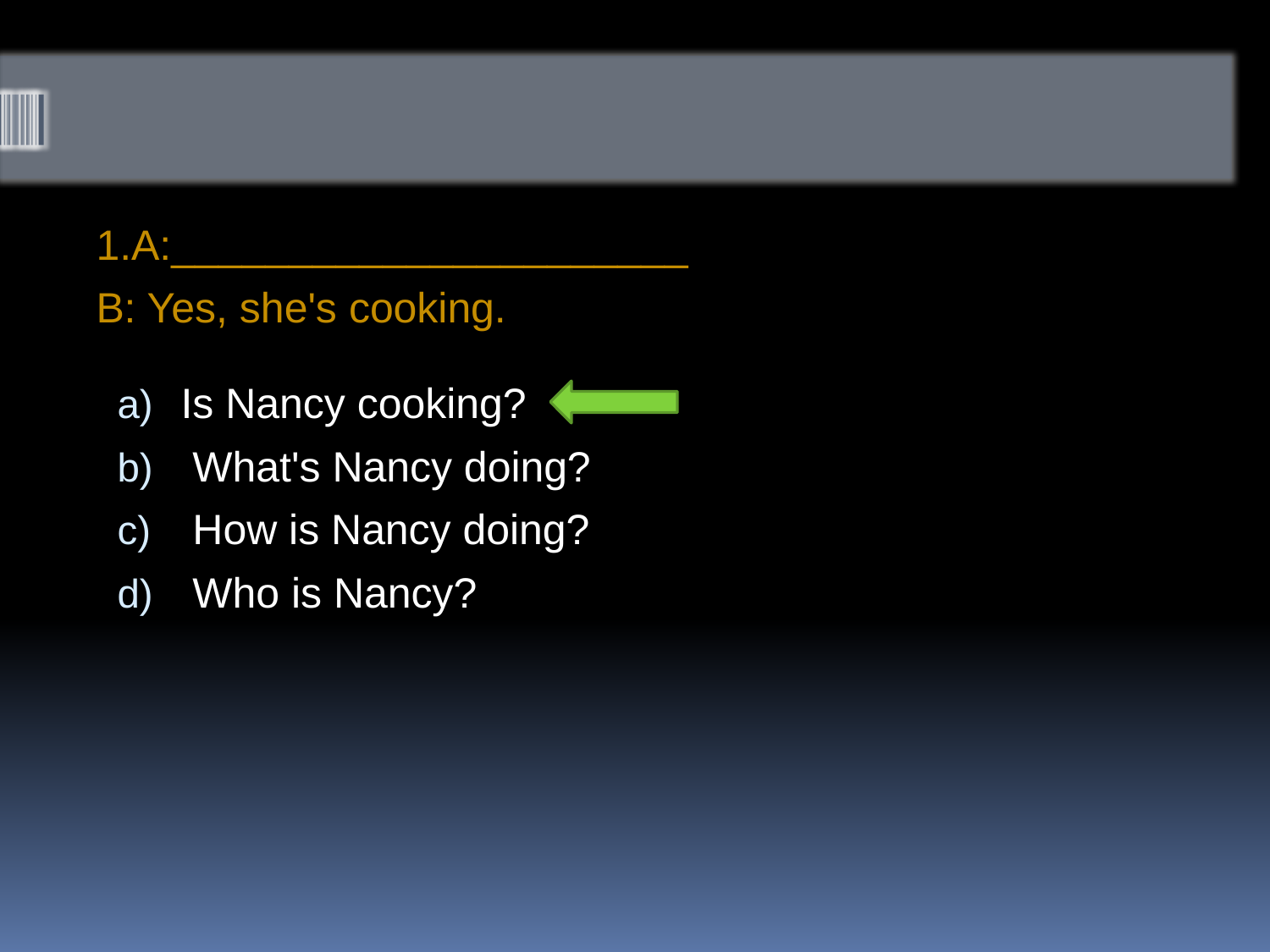

#
1.A:______________________
B: Yes, she's cooking.

Is Nancy cooking?
 What's Nancy doing?
 How is Nancy doing?
 Who is Nancy?